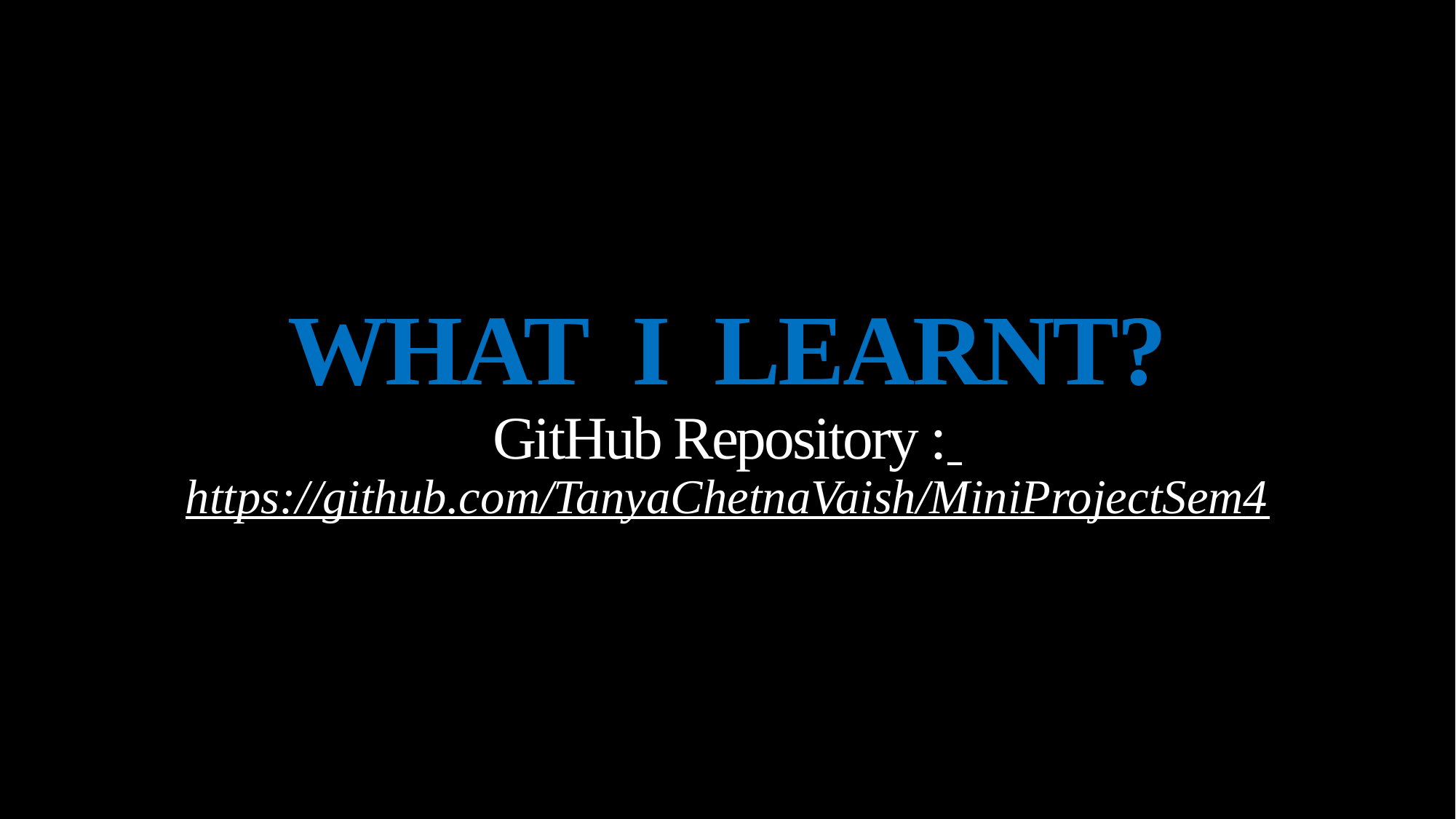

# WHAT  I  LEARNT? GitHub Repository : https://github.com/TanyaChetnaVaish/MiniProjectSem4